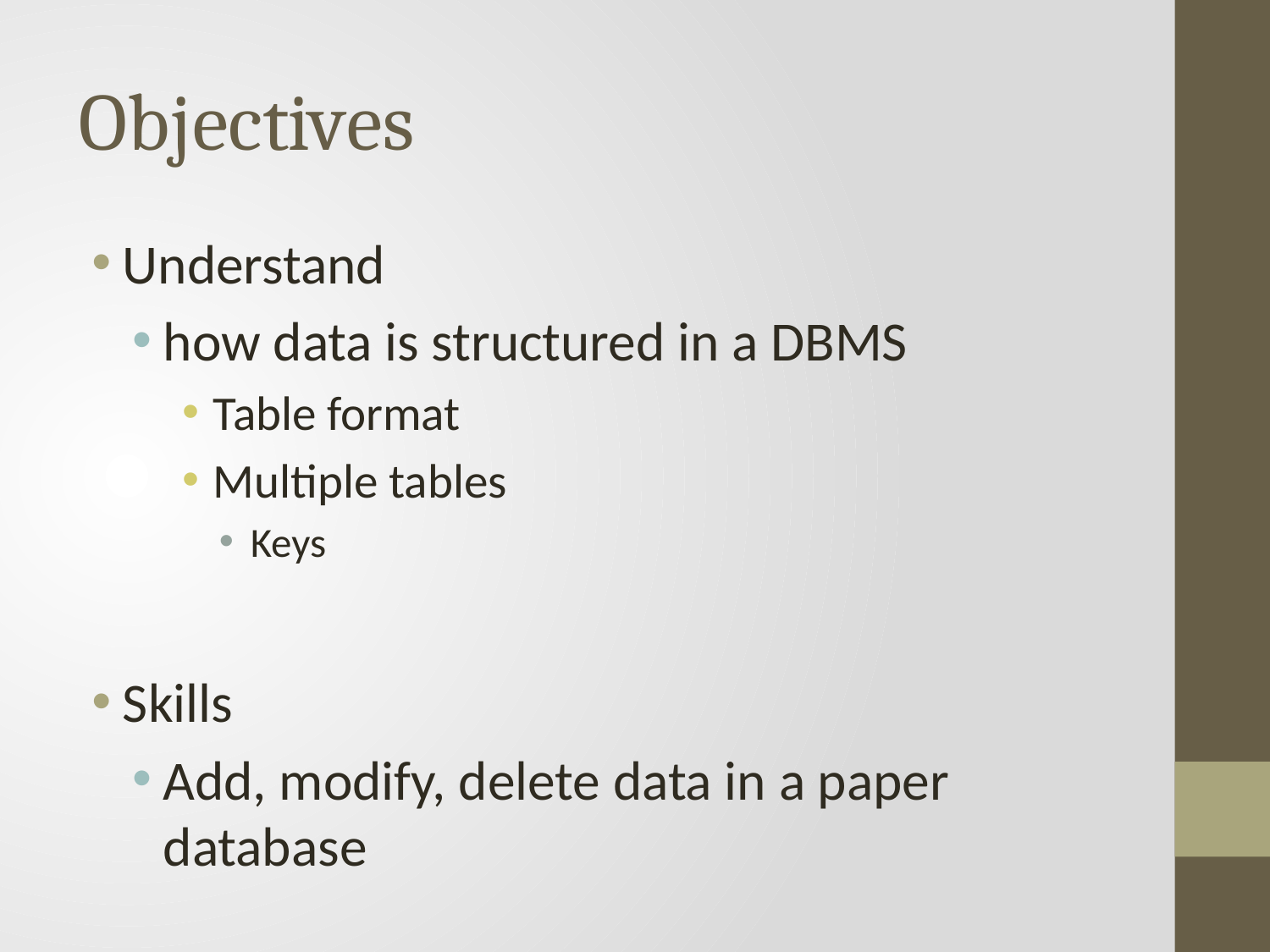

# Objectives
Understand
how data is structured in a DBMS
Table format
Multiple tables
Keys

Skills
Add, modify, delete data in a paper database